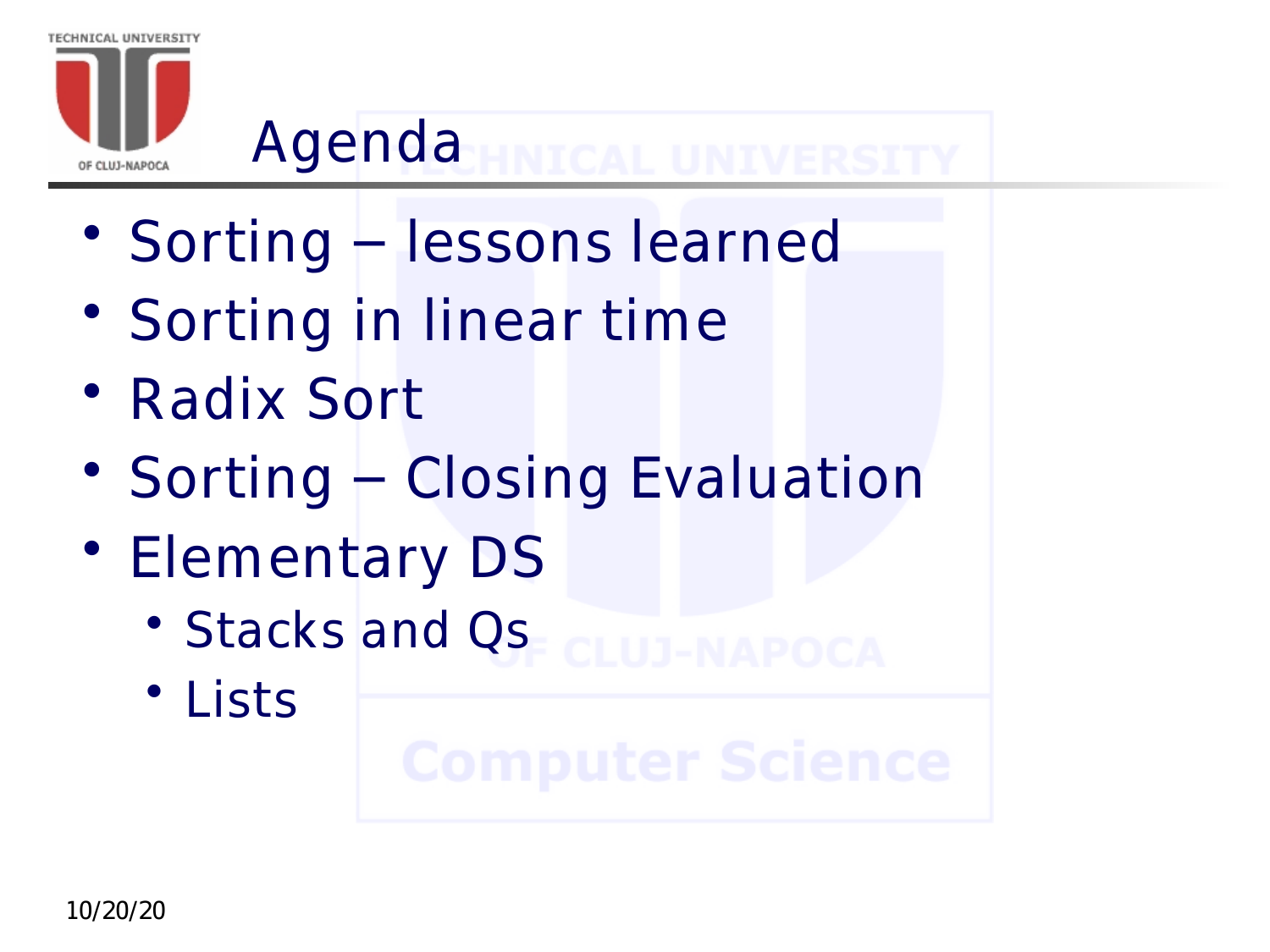

# Agenda
Sorting – lessons learned
Sorting in linear time
Radix Sort
Sorting – Closing Evaluation
Elementary DS
Stacks and Qs
Lists
10/20/20